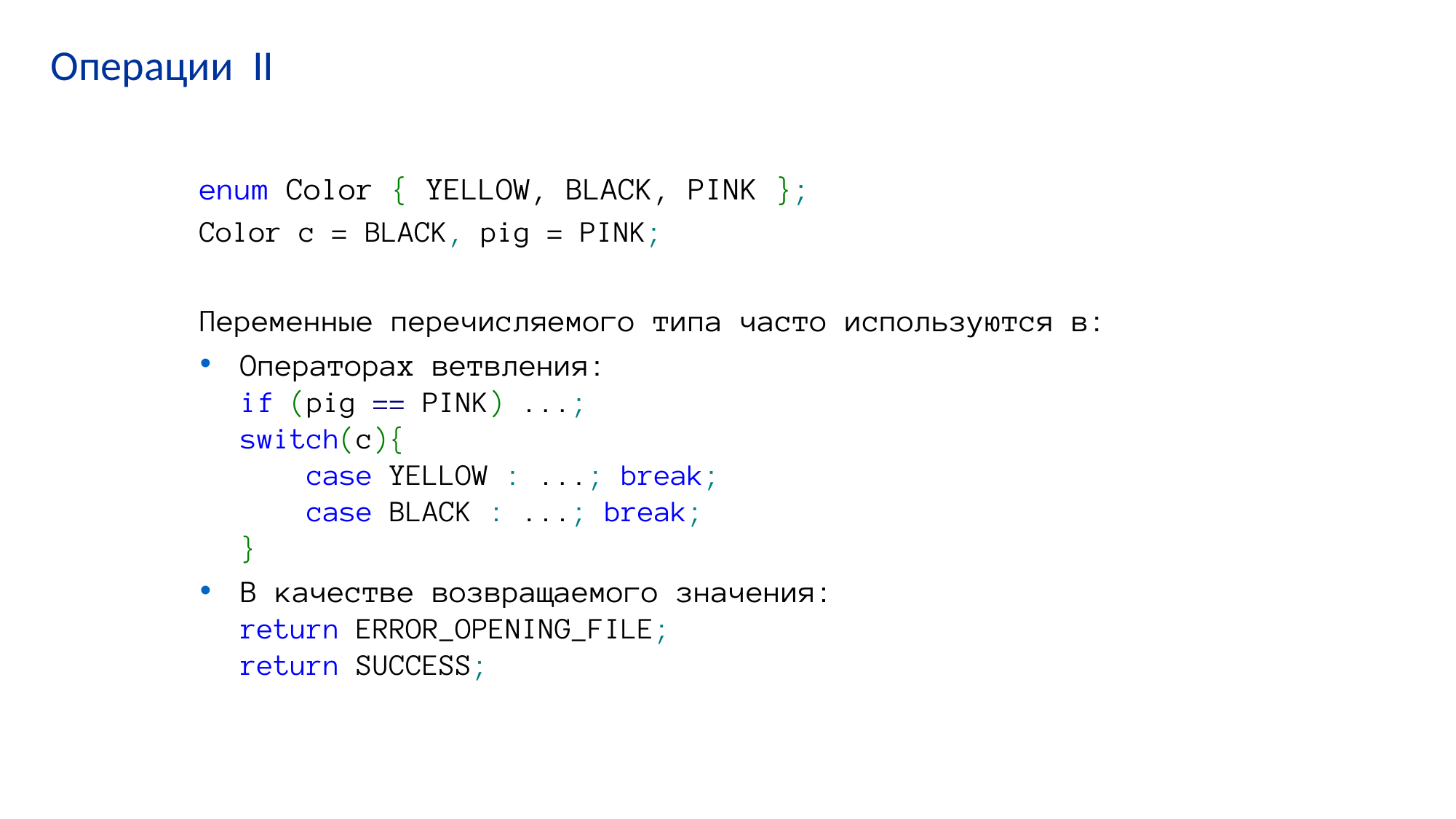

# Операции  II
enum Color { YELLOW, BLACK, PINK };
Color с = BLACK, pig = PINK;

Переменные перечисляемого типа часто используются в:
Операторах ветвления:
if (pig == PINK) ...;
switch(c){
    case YELLOW : ...; break;
    case BLACK : ...; break;
}
В качестве возвращаемого значения:
return ERROR_OPENING_FILE;
return SUCCESS;